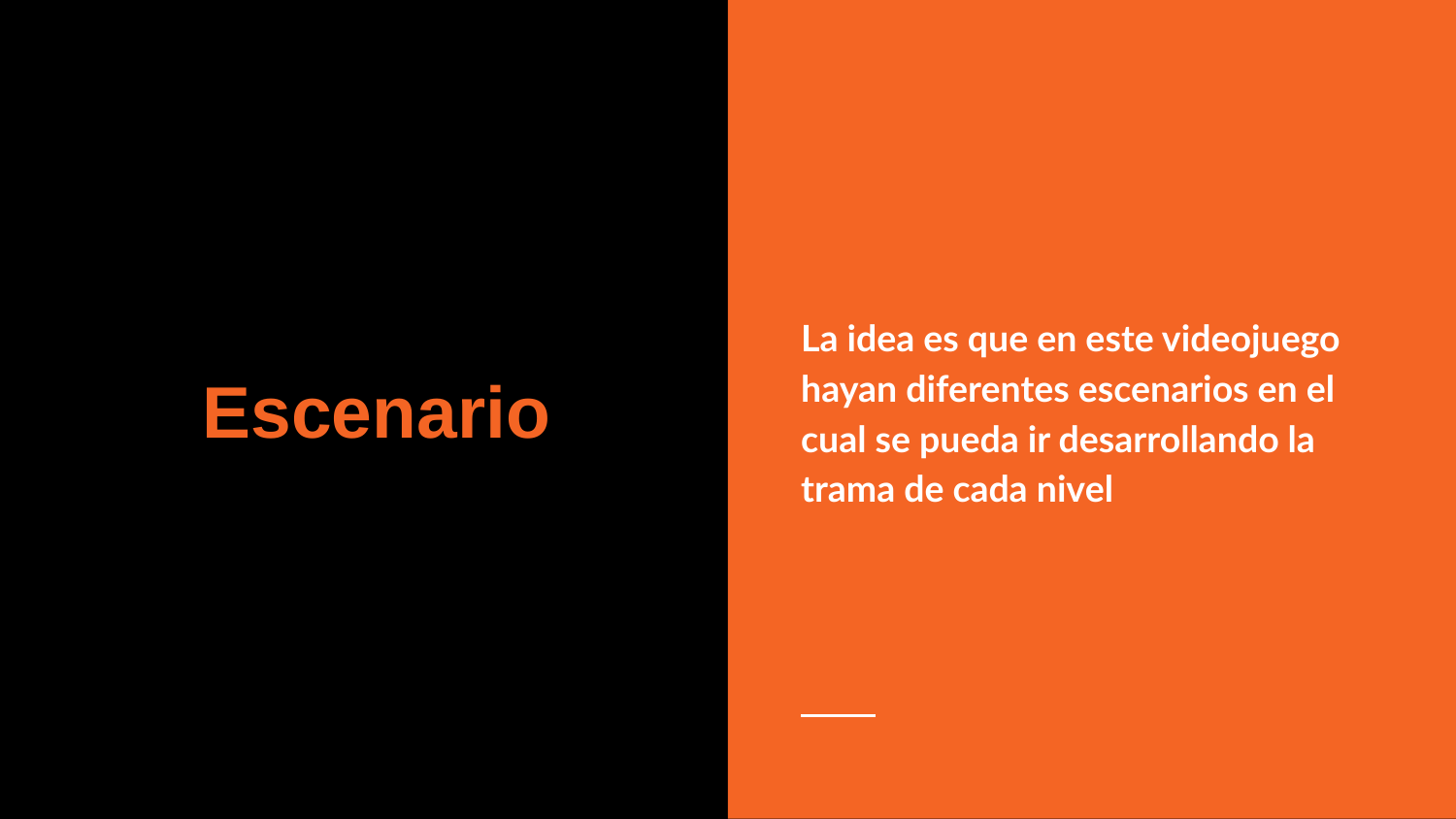

La idea es que en este videojuego hayan diferentes escenarios en el cual se pueda ir desarrollando la trama de cada nivel
# Escenario